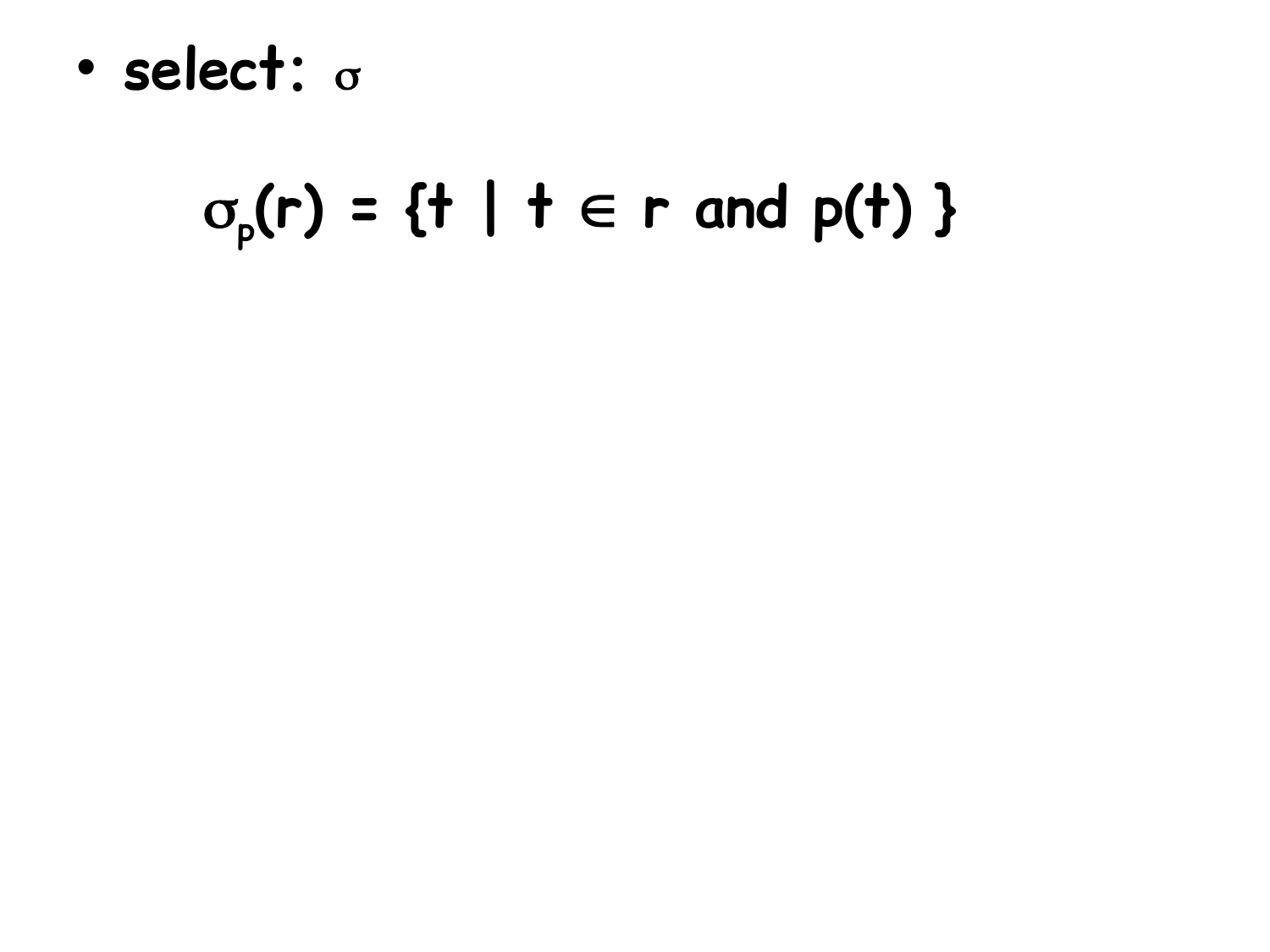

select: σ

	σp(r) = {t | t ∈ r and p(t) }